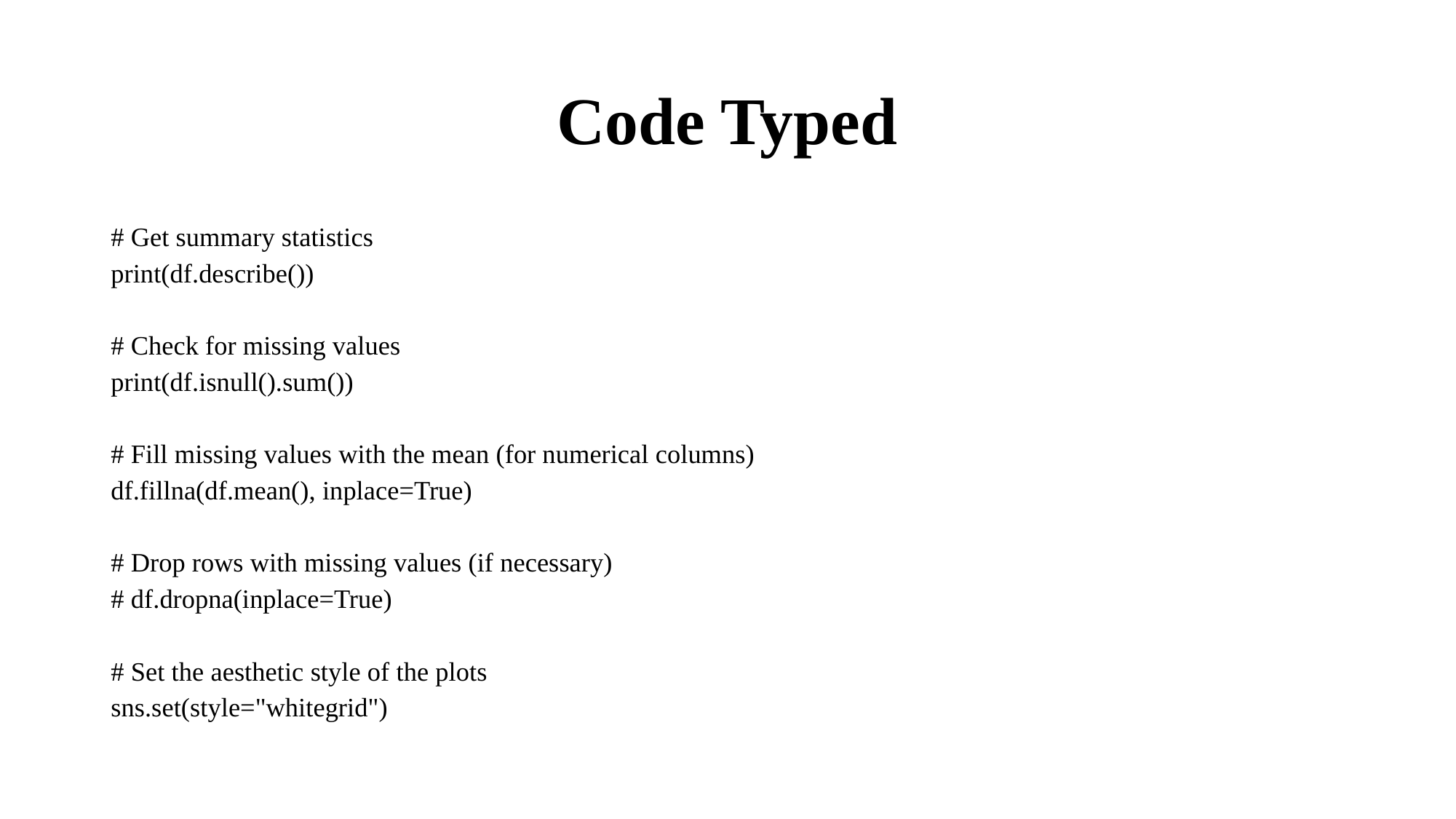

# Code Typed
# Get summary statistics
print(df.describe())

# Check for missing values
print(df.isnull().sum())

# Fill missing values with the mean (for numerical columns)
df.fillna(df.mean(), inplace=True)

# Drop rows with missing values (if necessary)
# df.dropna(inplace=True)

# Set the aesthetic style of the plots
sns.set(style="whitegrid")